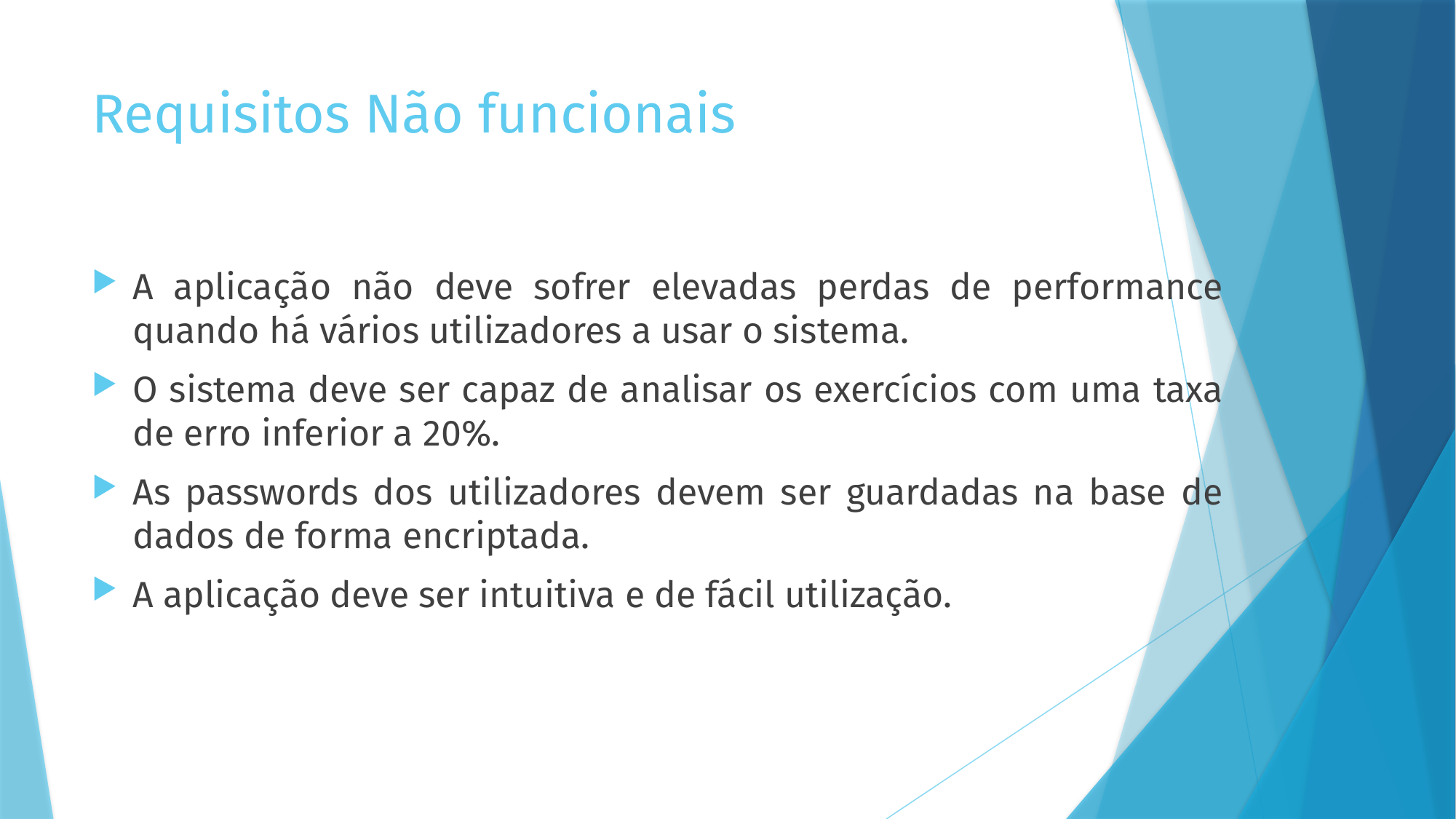

# Requisitos Não funcionais
A aplicação não deve sofrer elevadas perdas de performance quando há vários utilizadores a usar o sistema.
O sistema deve ser capaz de analisar os exercícios com uma taxa de erro inferior a 20%.
As passwords dos utilizadores devem ser guardadas na base de dados de forma encriptada.
A aplicação deve ser intuitiva e de fácil utilização.